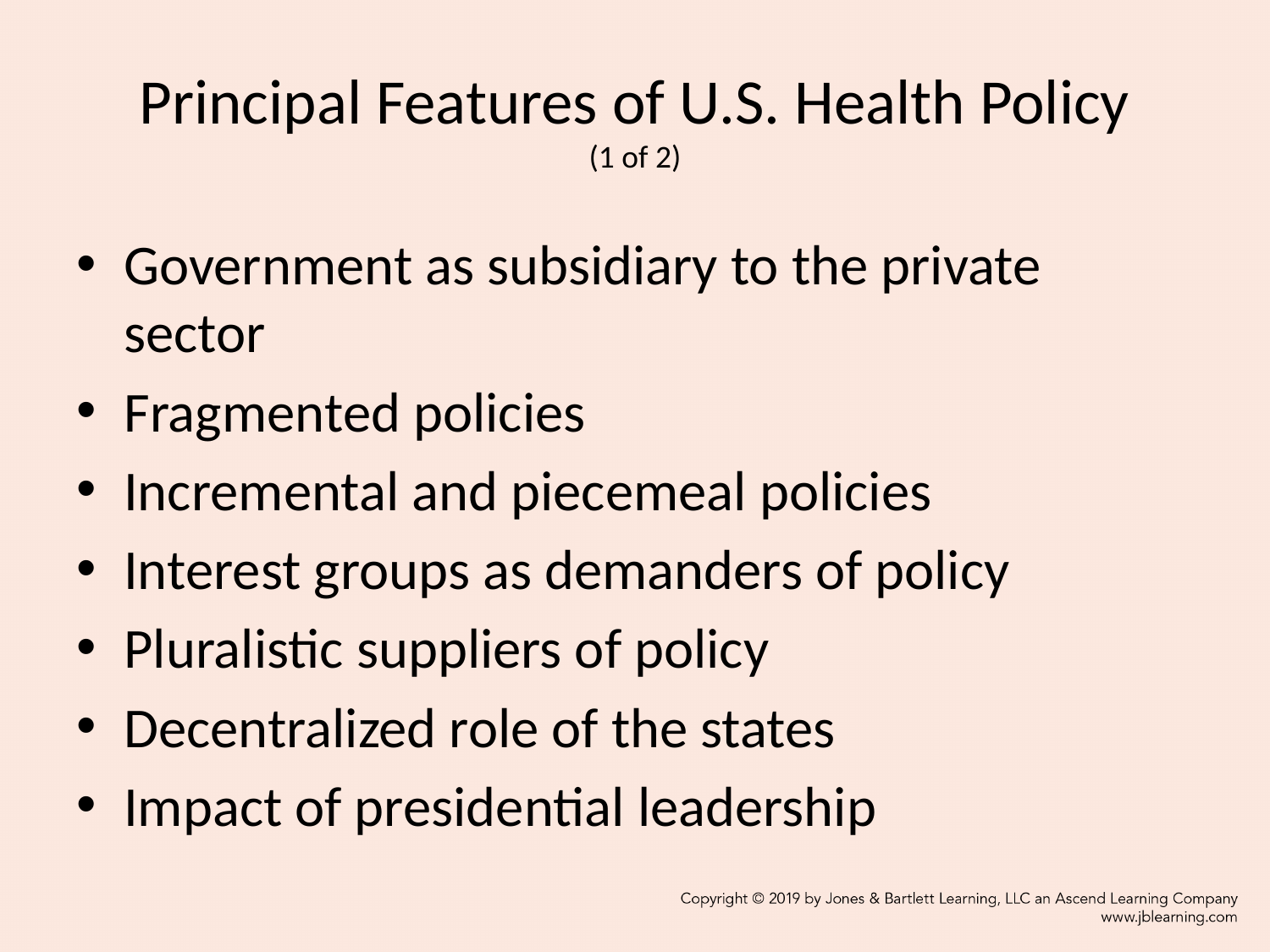

# Principal Features of U.S. Health Policy (1 of 2)
Government as subsidiary to the private sector
Fragmented policies
Incremental and piecemeal policies
Interest groups as demanders of policy
Pluralistic suppliers of policy
Decentralized role of the states
Impact of presidential leadership